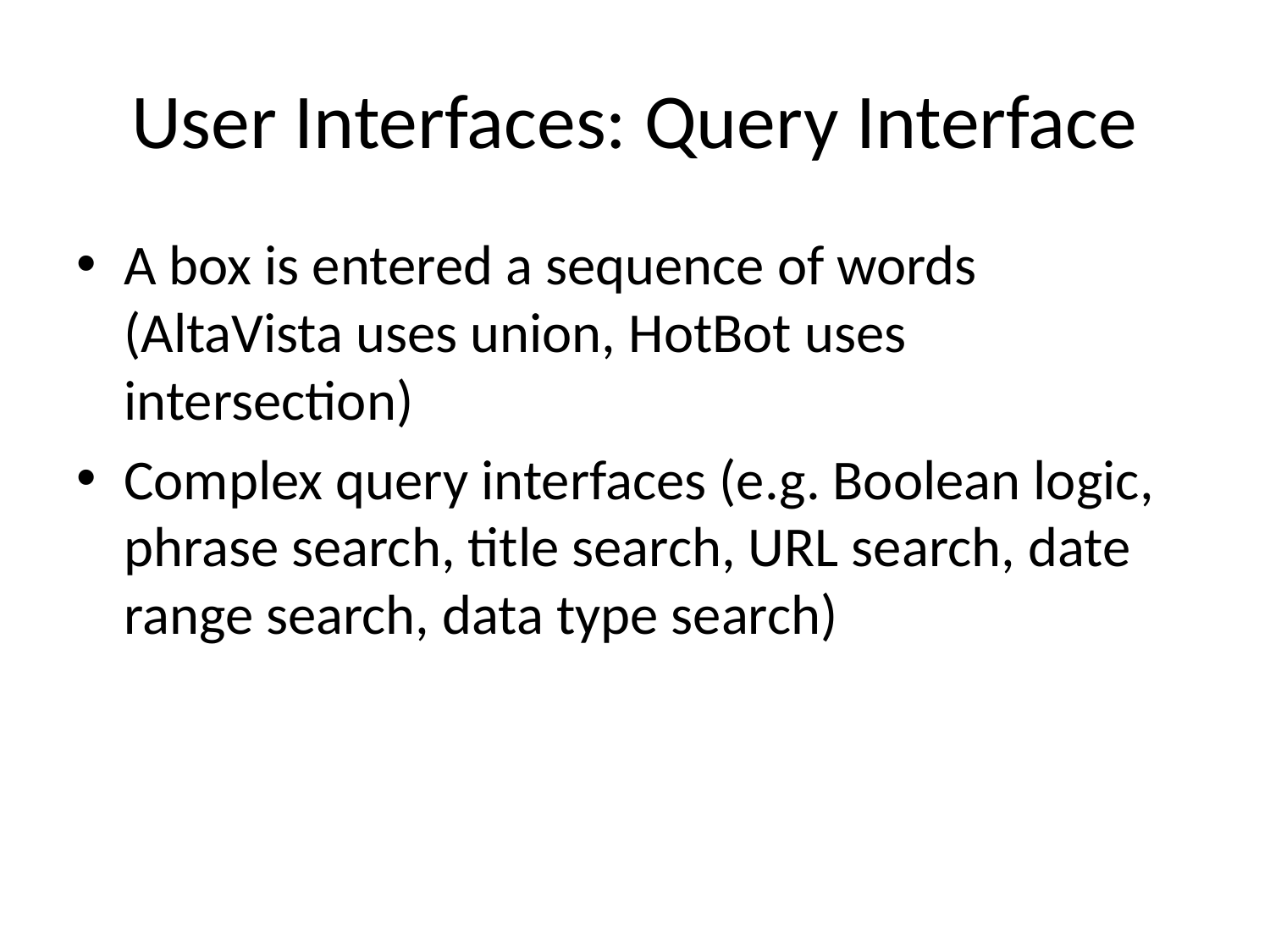

# User Interfaces: Query Interface
A box is entered a sequence of words (AltaVista uses union, HotBot uses intersection)
Complex query interfaces (e.g. Boolean logic, phrase search, title search, URL search, date range search, data type search)